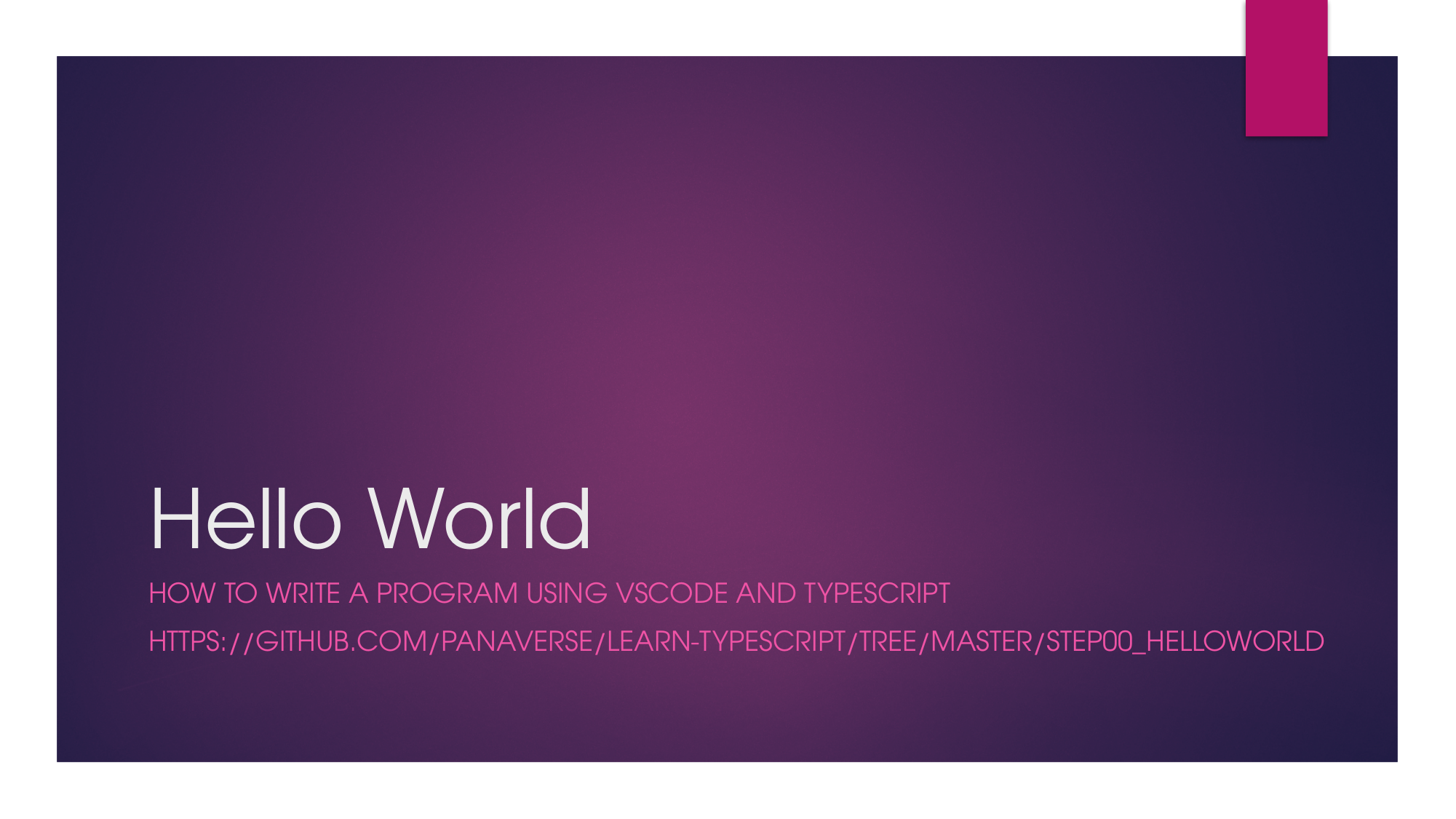

# Hello World
How to write a program using vscode and typescript
https://github.com/panaverse/learn-typescript/tree/master/step00_helloworld